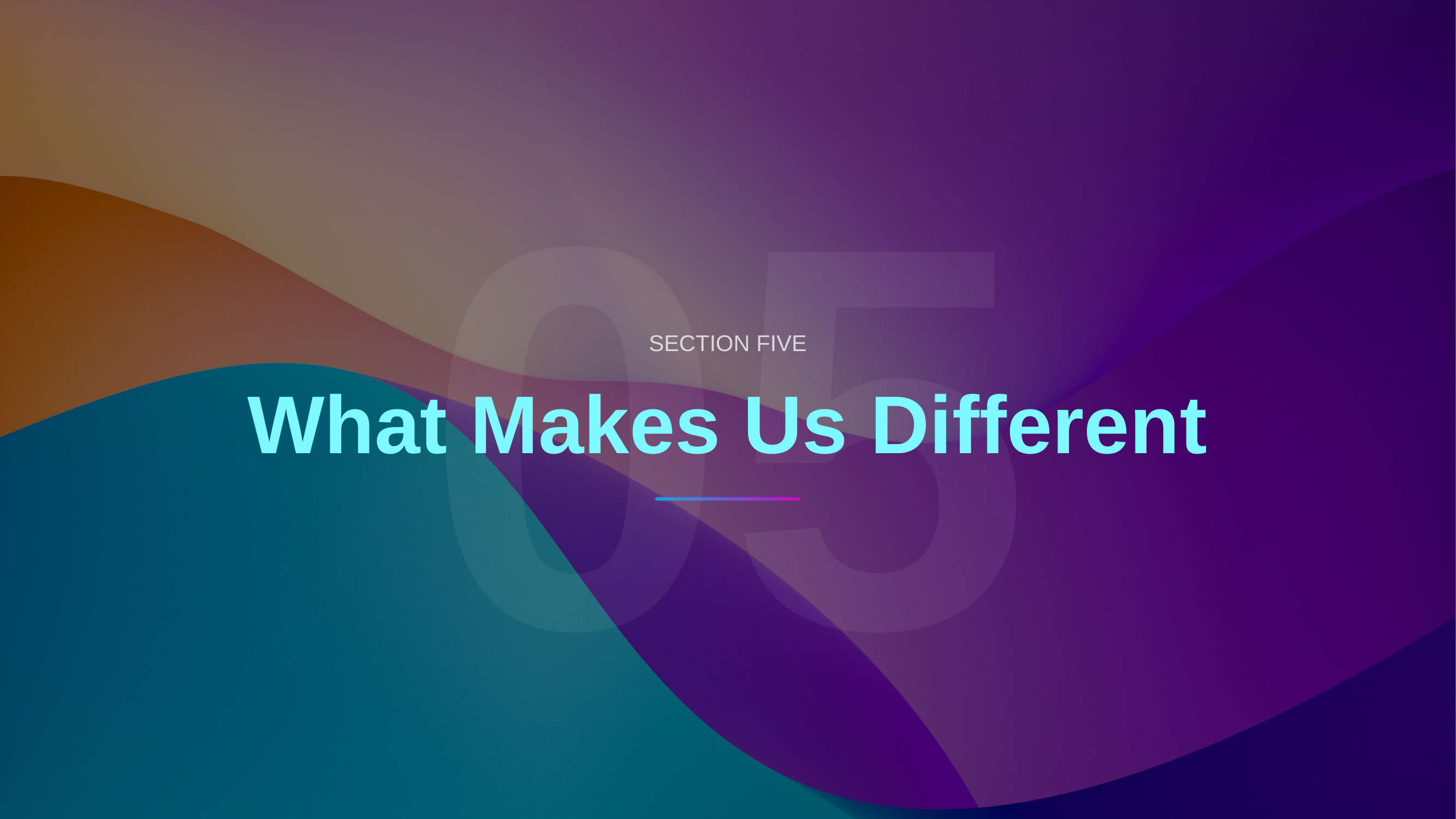

05
SECTION FIVE
What Makes Us Different